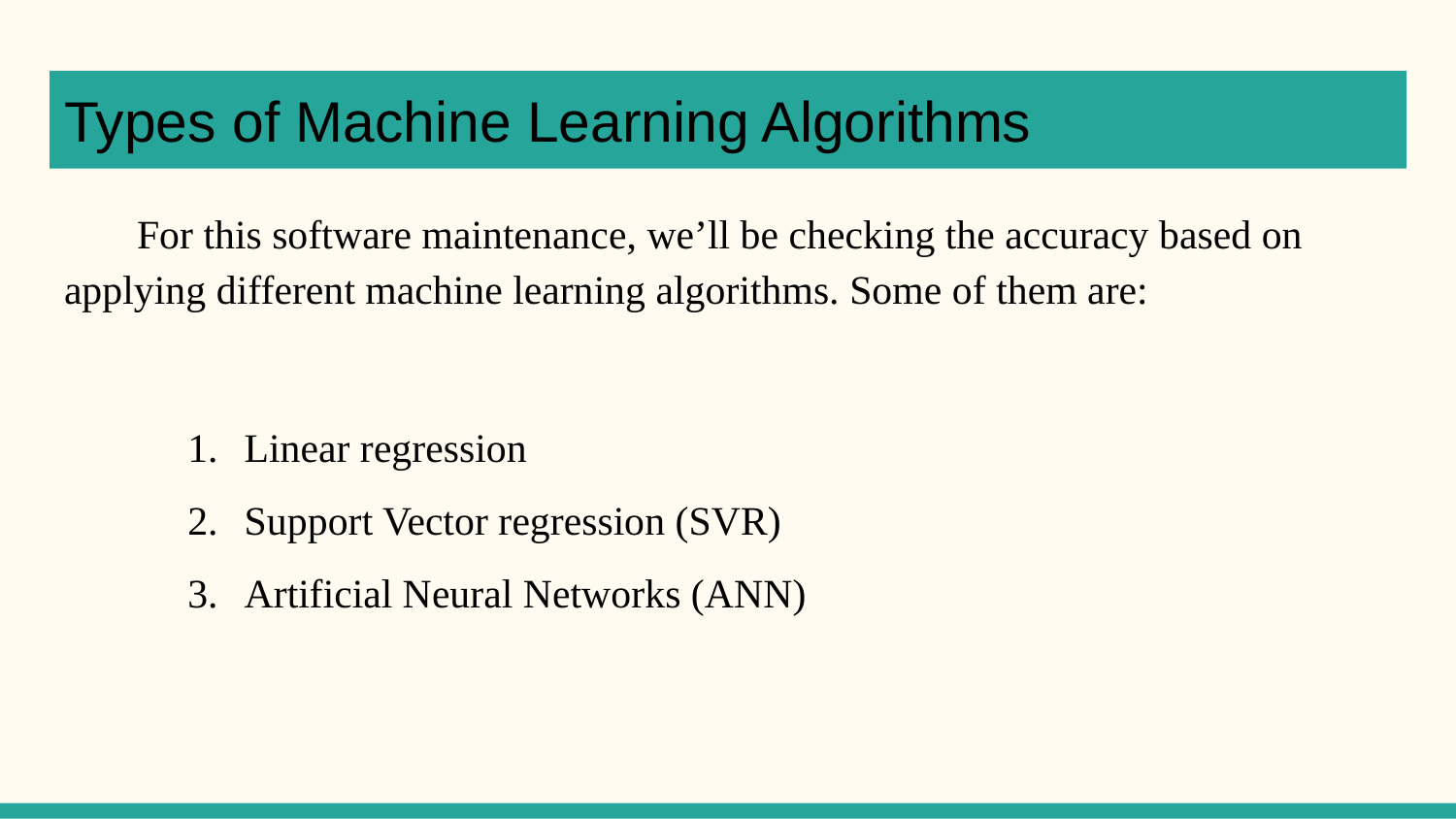

# Types of Machine Learning Algorithms
For this software maintenance, we’ll be checking the accuracy based on applying different machine learning algorithms. Some of them are:
Linear regression
Support Vector regression (SVR)
Artificial Neural Networks (ANN)